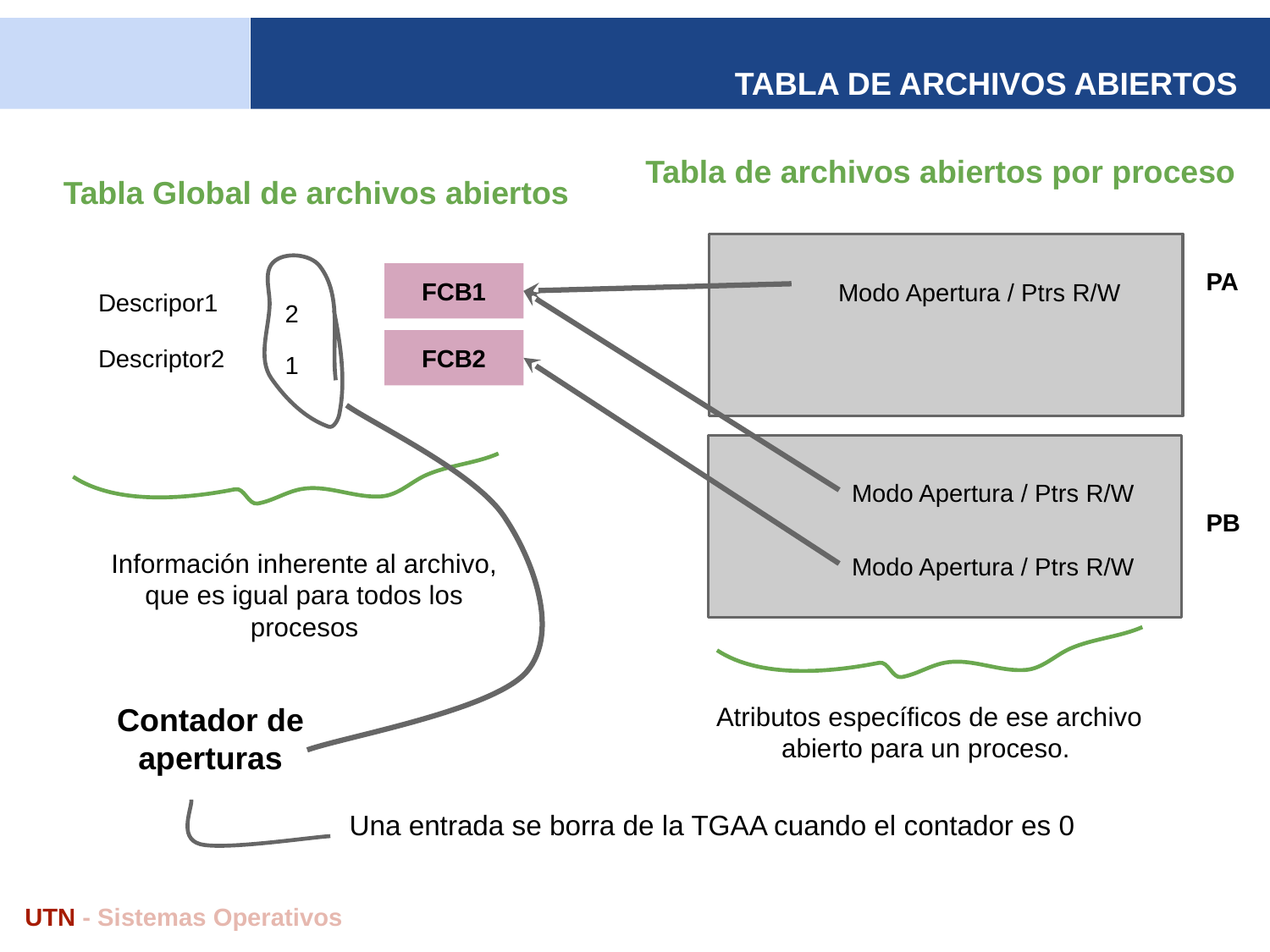

# TABLA DE ARCHIVOS ABIERTOS
Tabla de archivos abiertos por proceso
Tabla Global de archivos abiertos

PA

Contador de aperturas
FCB1
Modo Apertura / Ptrs R/W
Descripor1
2
1
Descriptor2
FCB2

Información inherente al archivo, que es igual para todos los procesos
Modo Apertura / Ptrs R/W
PB
Modo Apertura / Ptrs R/W

Atributos específicos de ese archivo abierto para un proceso.

Una entrada se borra de la TGAA cuando el contador es 0
UTN - Sistemas Operativos